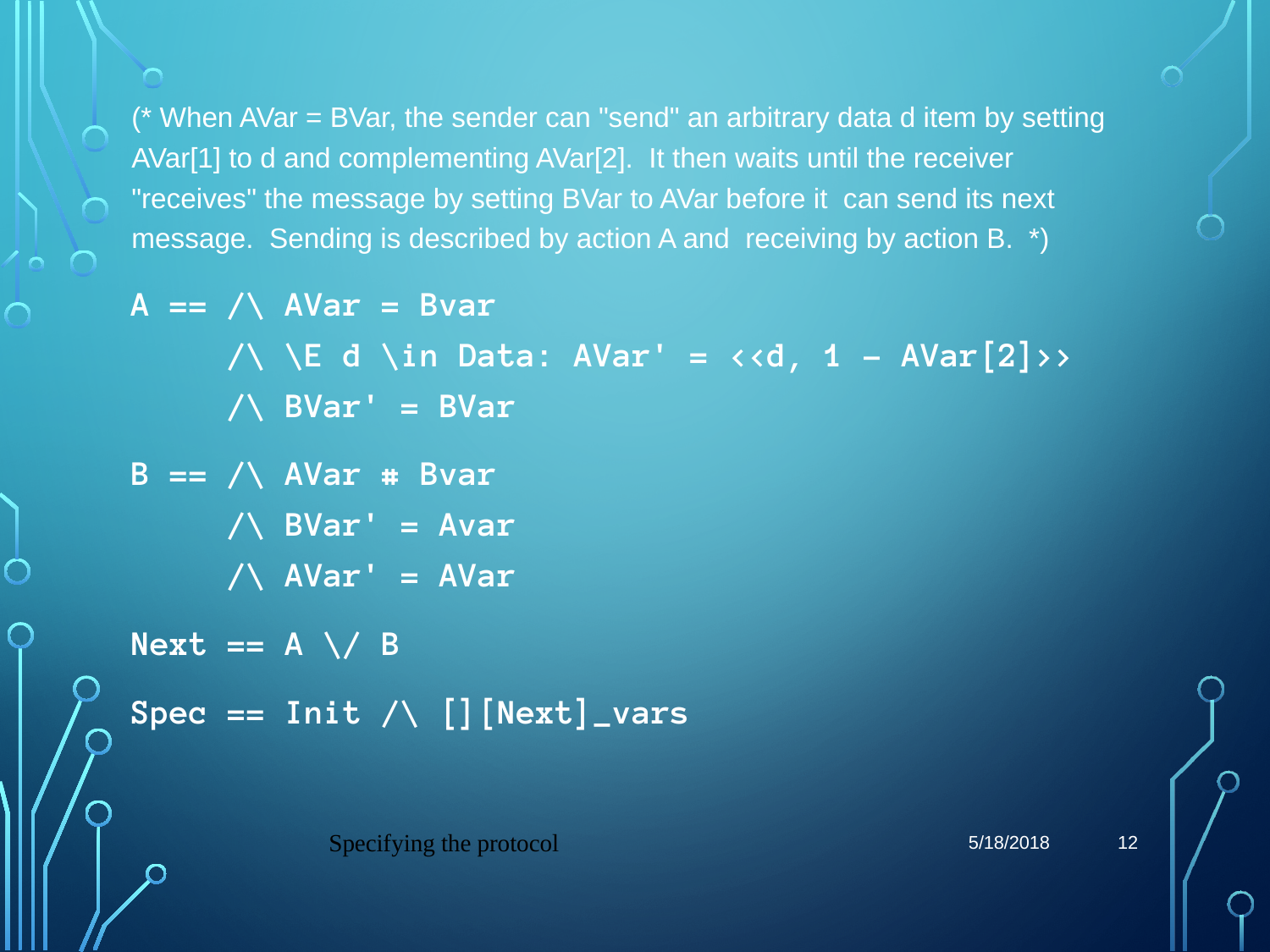

(* When AVar = BVar, the sender can "send" an arbitrary data d item by setting AVar[1] to d and complementing AVar[2].  It then waits until the receiver "receives" the message by setting BVar to AVar before it  can send its next message.  Sending is described by action A and  receiving by action B.  *)
A == /\ AVar = Bvar
     /\ \E d \in Data: AVar' = <<d, 1 - AVar[2]>>
     /\ BVar' = BVar
B == /\ AVar # Bvar
     /\ BVar' = Avar
     /\ AVar' = AVar
Next == A \/ B
Spec == Init /\ [][Next]_vars
12
Specifying the protocol
5/18/2018